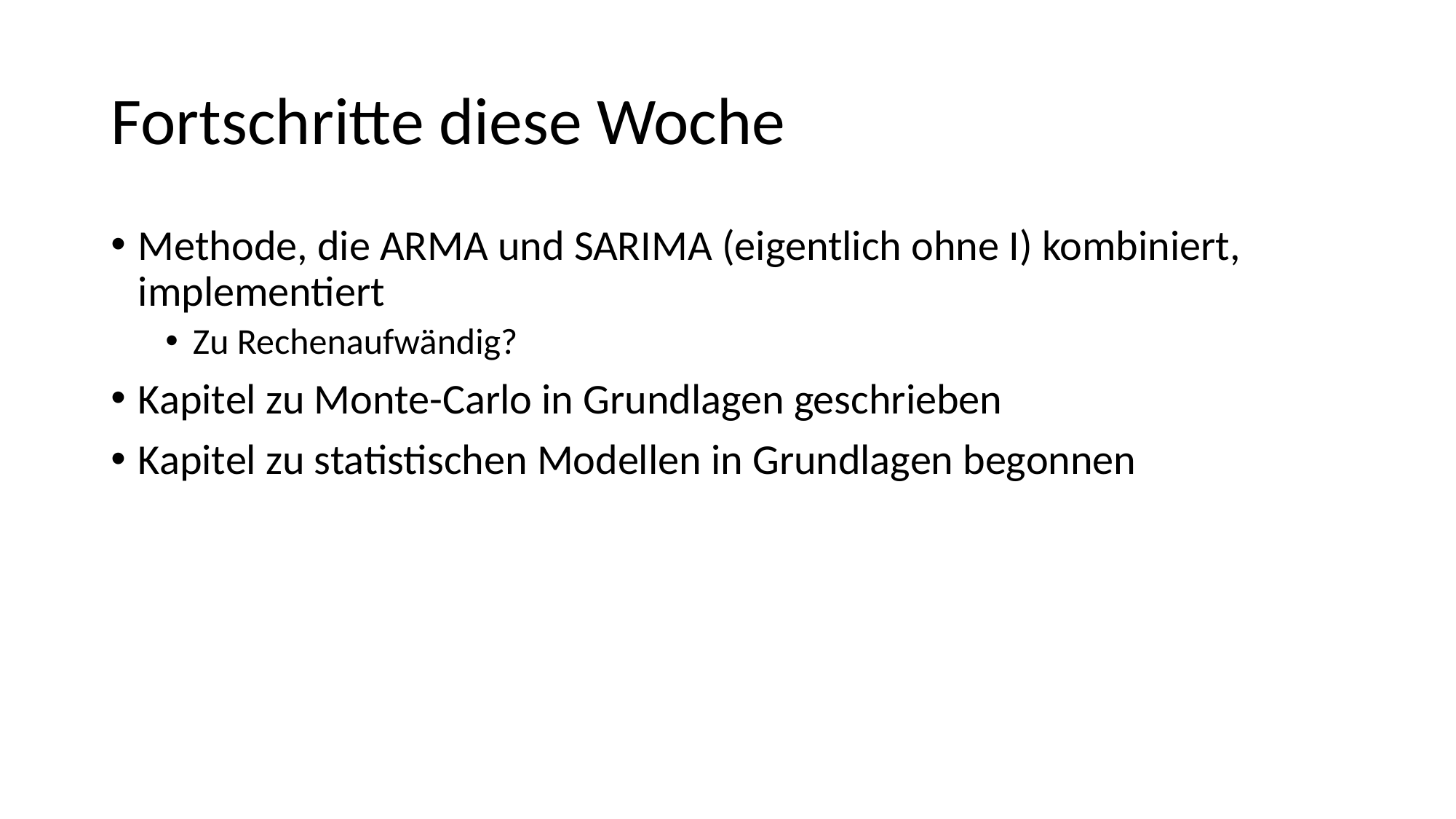

# Fortschritte diese Woche
Methode, die ARMA und SARIMA (eigentlich ohne I) kombiniert, implementiert
Zu Rechenaufwändig?
Kapitel zu Monte-Carlo in Grundlagen geschrieben
Kapitel zu statistischen Modellen in Grundlagen begonnen